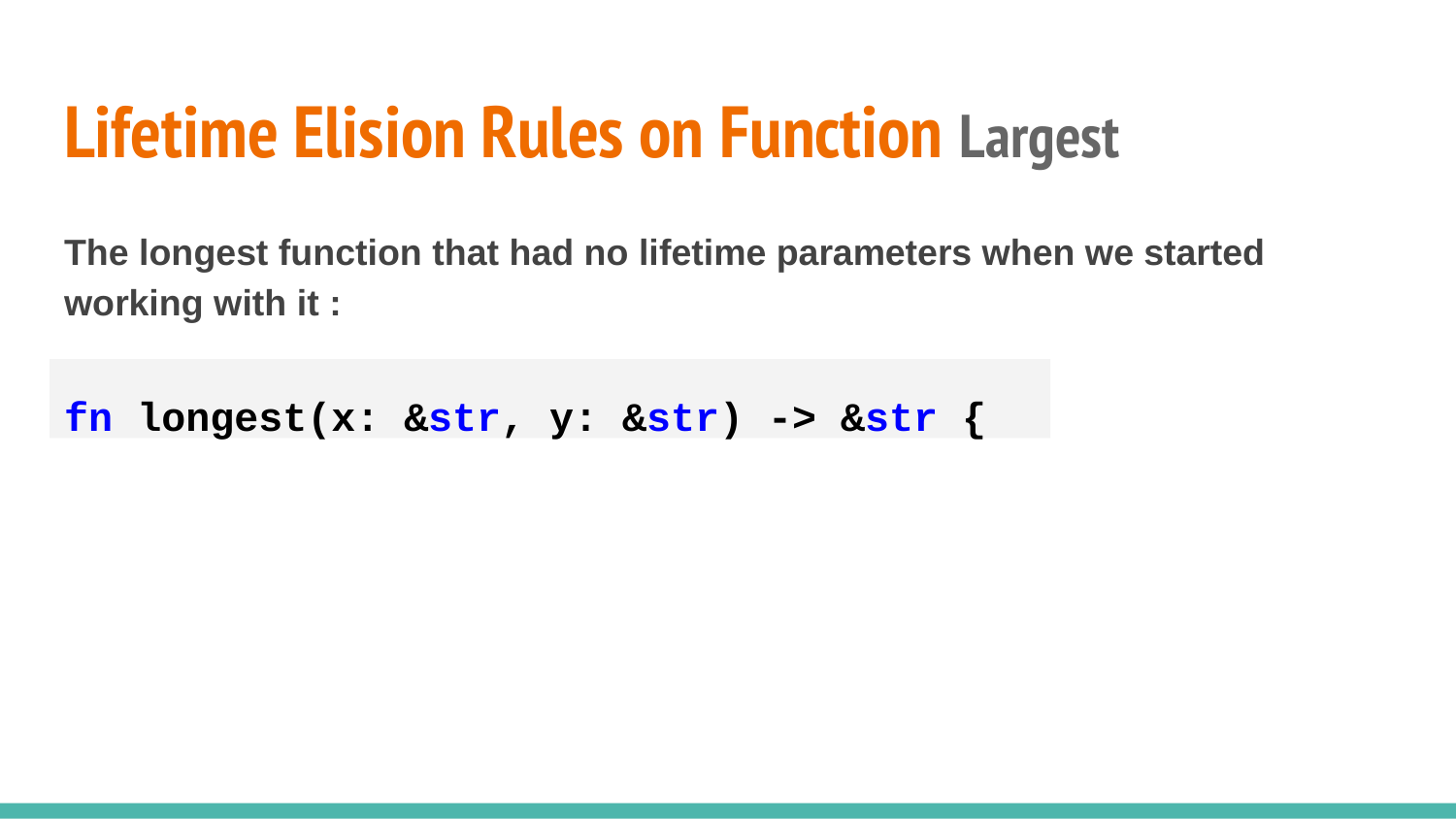

# Lifetime Elision Rules on Function Largest
The longest function that had no lifetime parameters when we started working with it :
fn longest(x: &str, y: &str) -> &str {